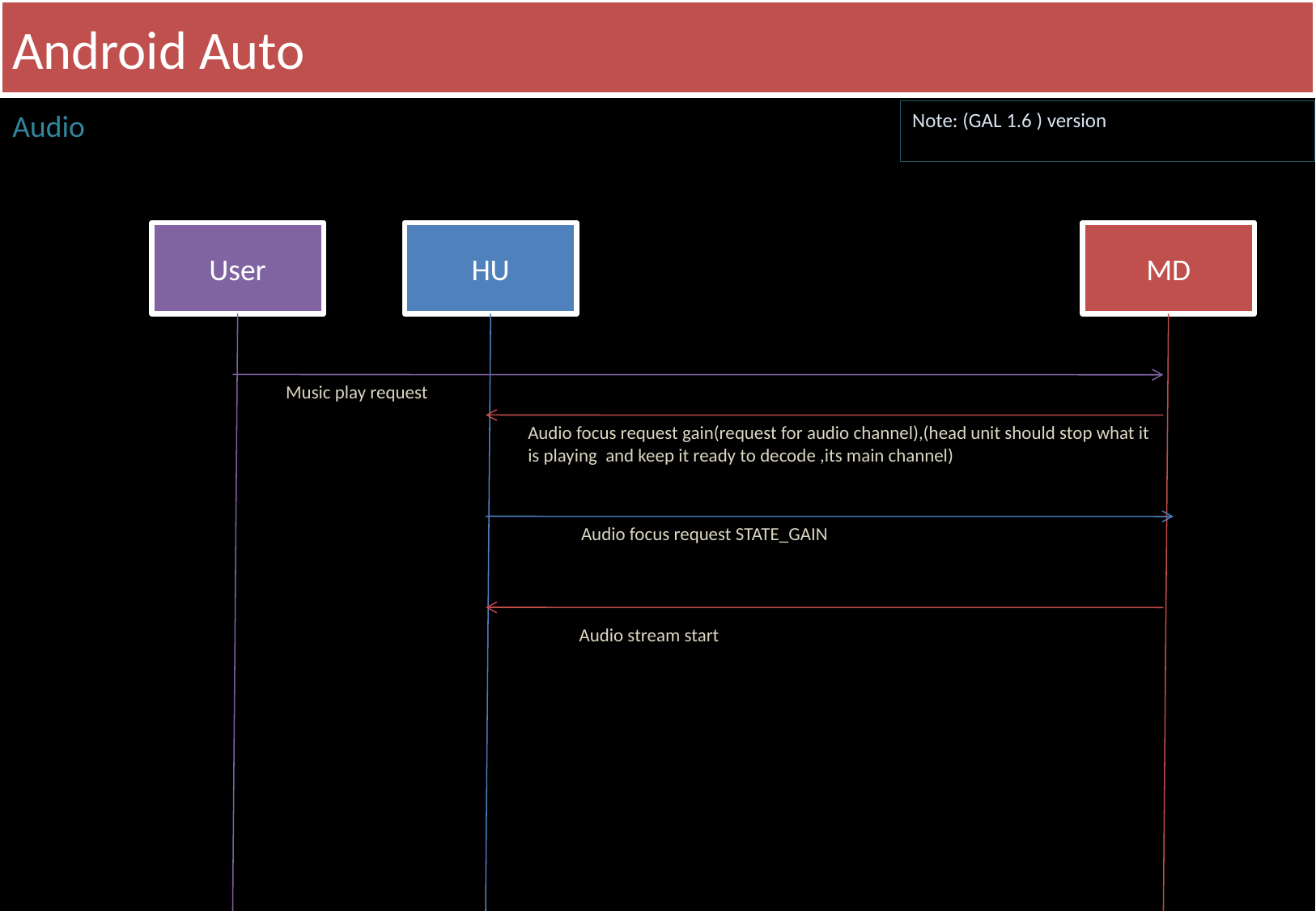

# Android Auto
Audio
Note: (GAL 1.6 ) version

User
HU
MD
Music play request
Audio focus request gain(request for audio channel),(head unit should stop what it is playing  and keep it ready to decode ,its main channel)
Audio focus request STATE_GAIN
Audio stream start